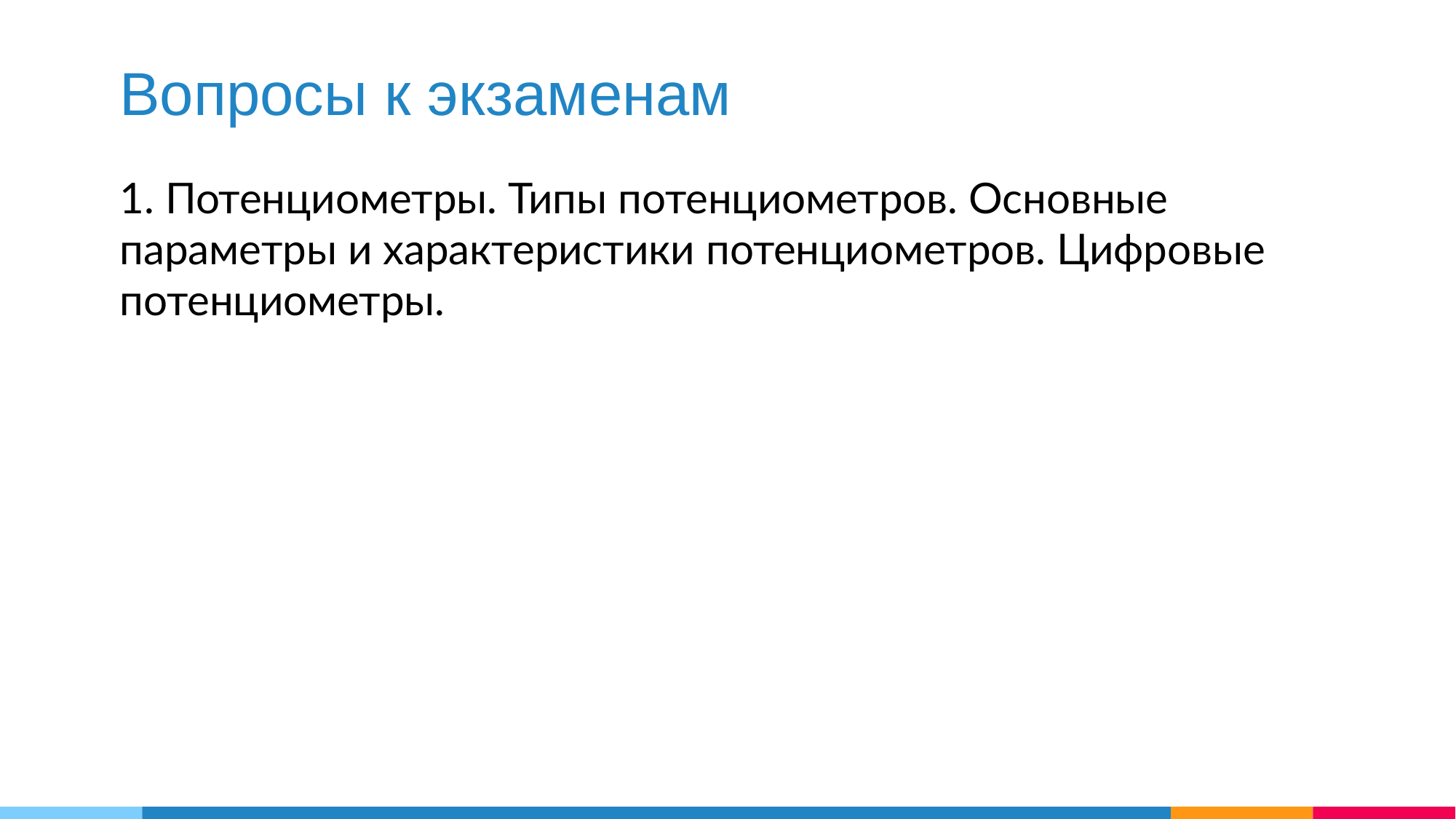

Вопросы к экзаменам
1. Потенциометры. Типы потенциометров. Основные параметры и характеристики потенциометров. Цифровые потенциометры.